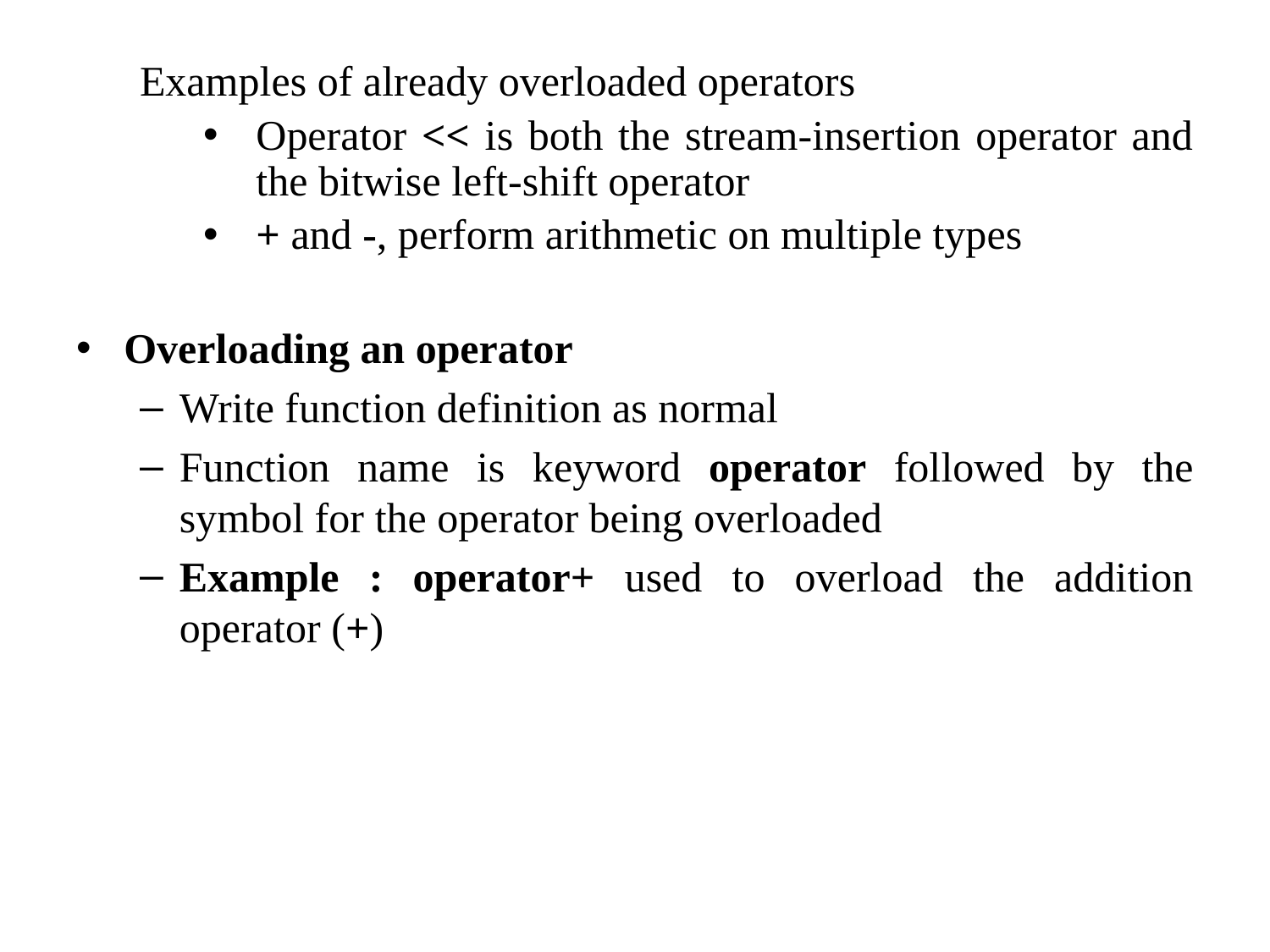

Examples of already overloaded operators
Operator << is both the stream-insertion operator and the bitwise left-shift operator
+ and -, perform arithmetic on multiple types

Overloading an operator
Write function definition as normal
Function name is keyword operator followed by the symbol for the operator being overloaded
Example : operator+ used to overload the addition operator (+)